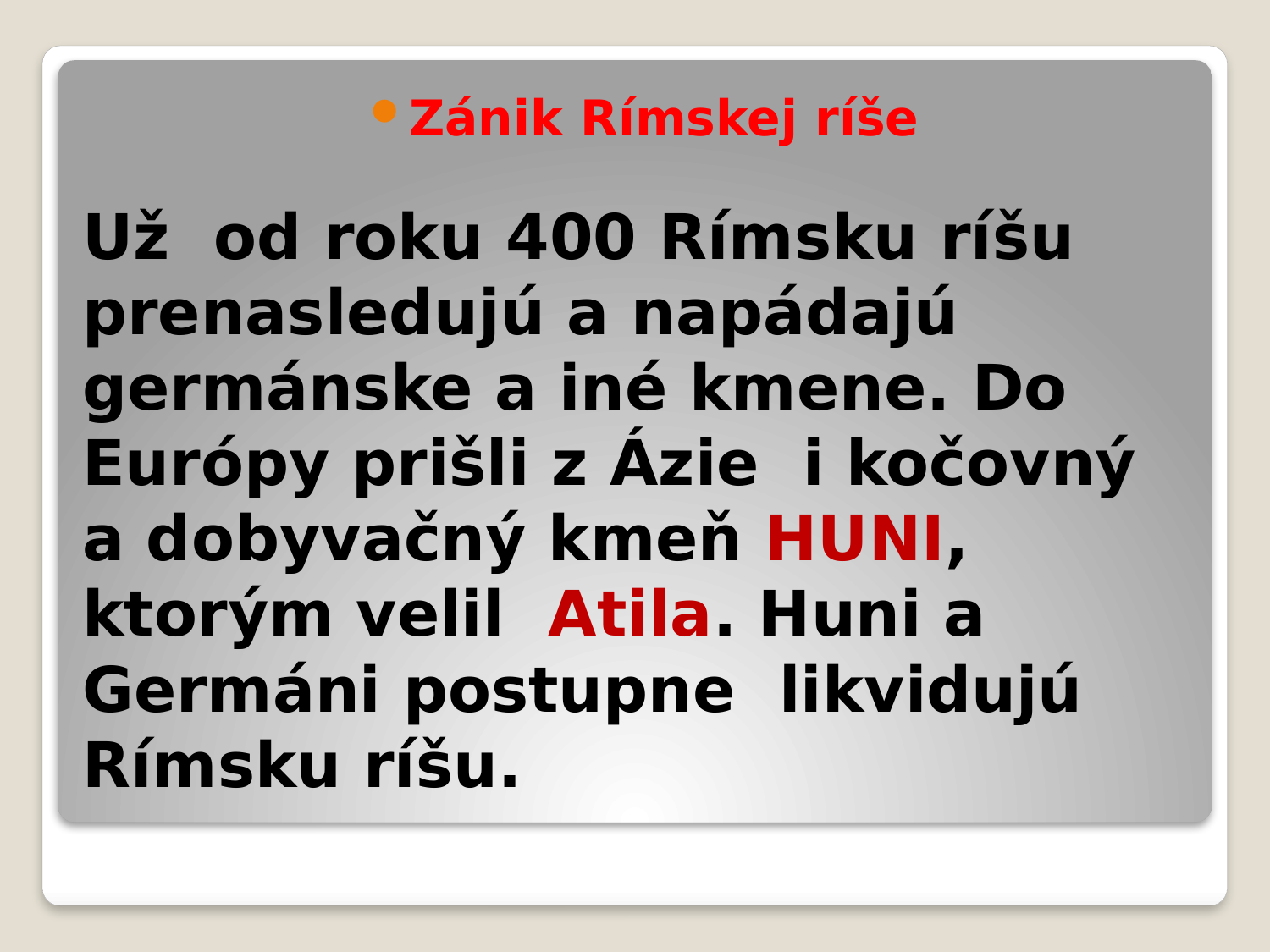

Zánik Rímskej ríše
# Už  od roku 400 Rímsku ríšu prenasledujú a napádajú germánske a iné kmene. Do Európy prišli z Ázie  i kočovný a dobyvačný kmeň HUNI, ktorým velil  Atila. Huni a Germáni postupne  likvidujú  Rímsku ríšu.